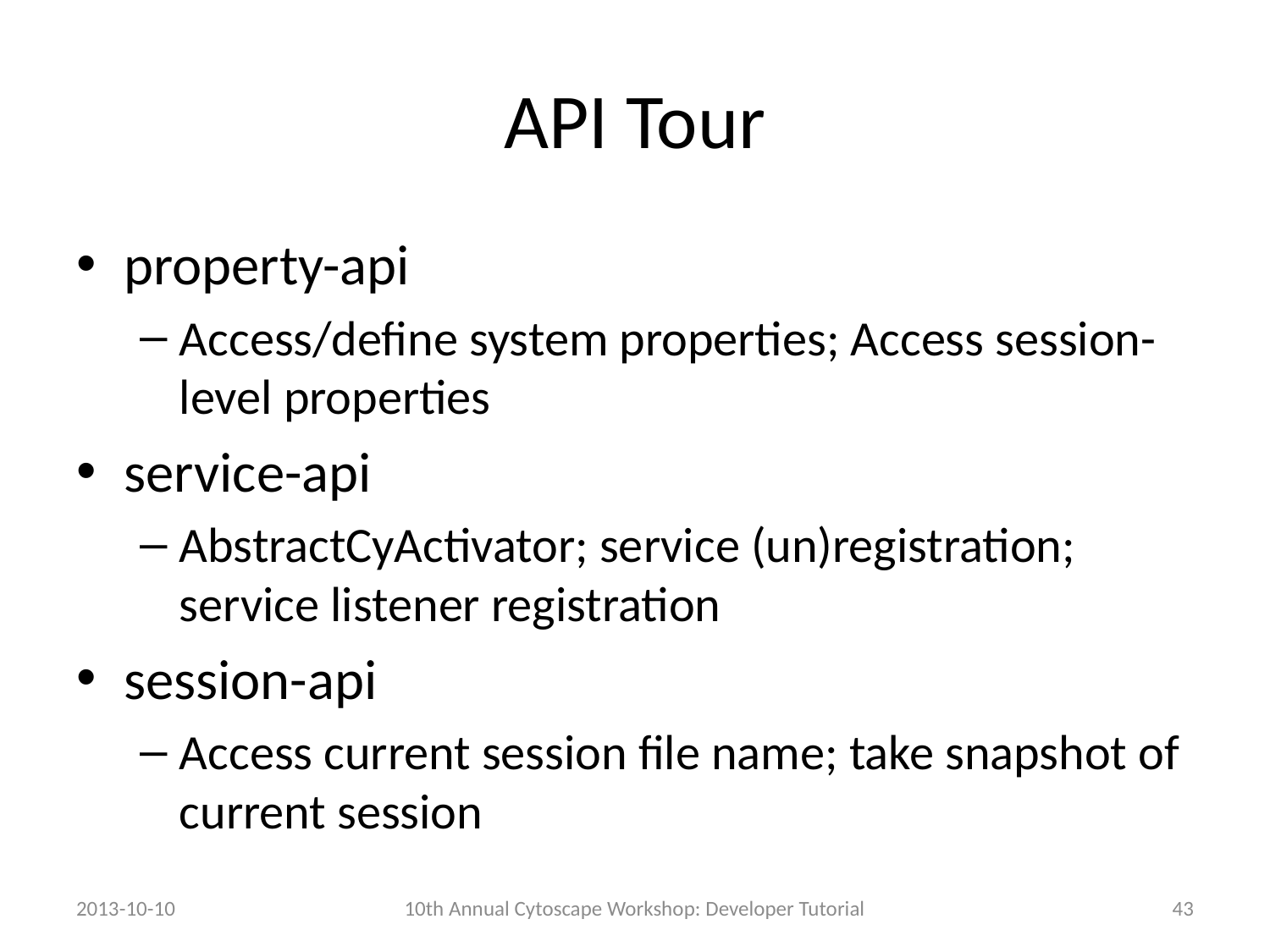

# API Tour
property-api
Access/define system properties; Access session-level properties
service-api
AbstractCyActivator; service (un)registration; service listener registration
session-api
Access current session file name; take snapshot of current session
2013-10-10
10th Annual Cytoscape Workshop: Developer Tutorial
43